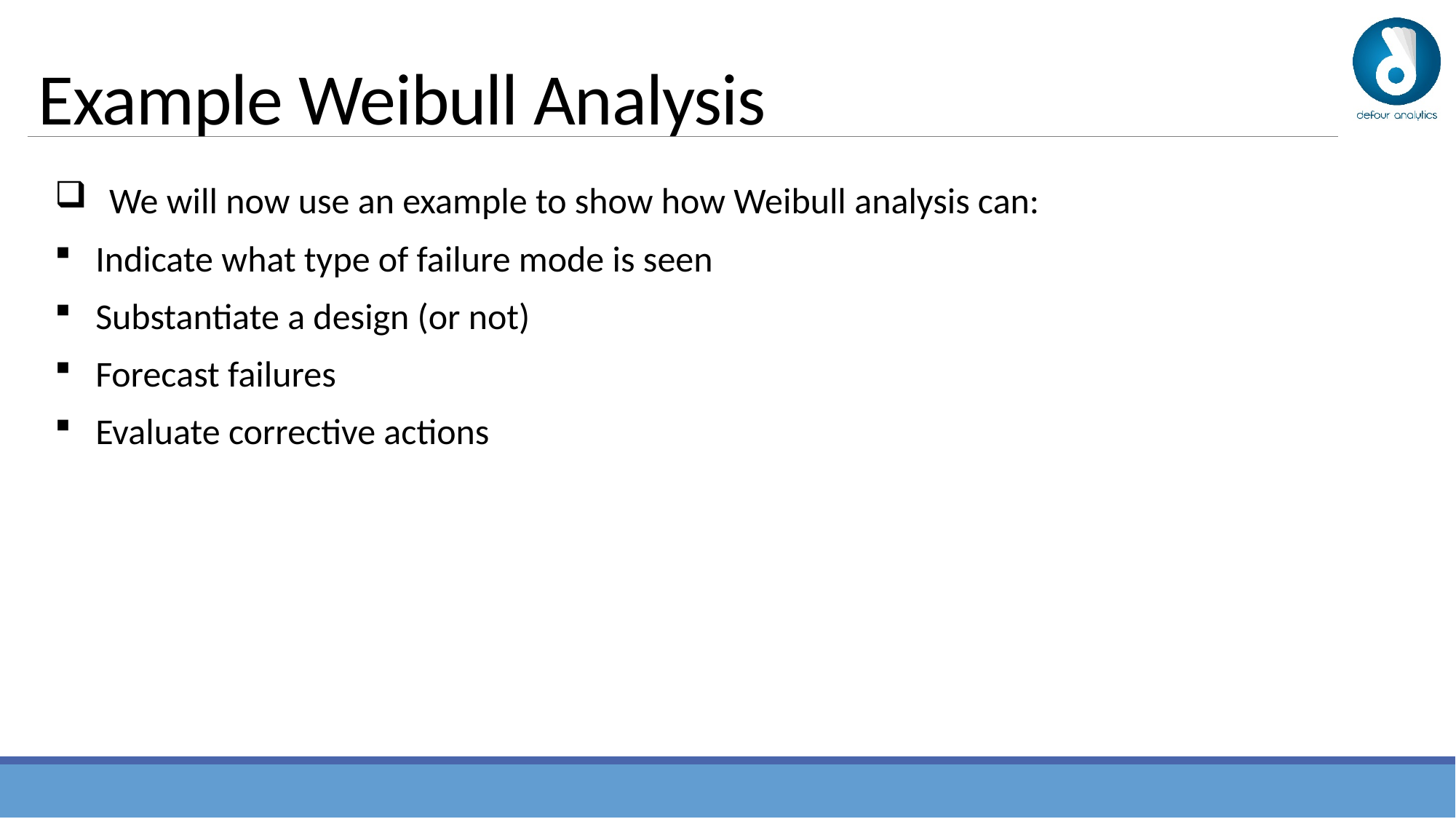

# Example Weibull Analysis
We will now use an example to show how Weibull analysis can:
Indicate what type of failure mode is seen
Substantiate a design (or not)
Forecast failures
Evaluate corrective actions